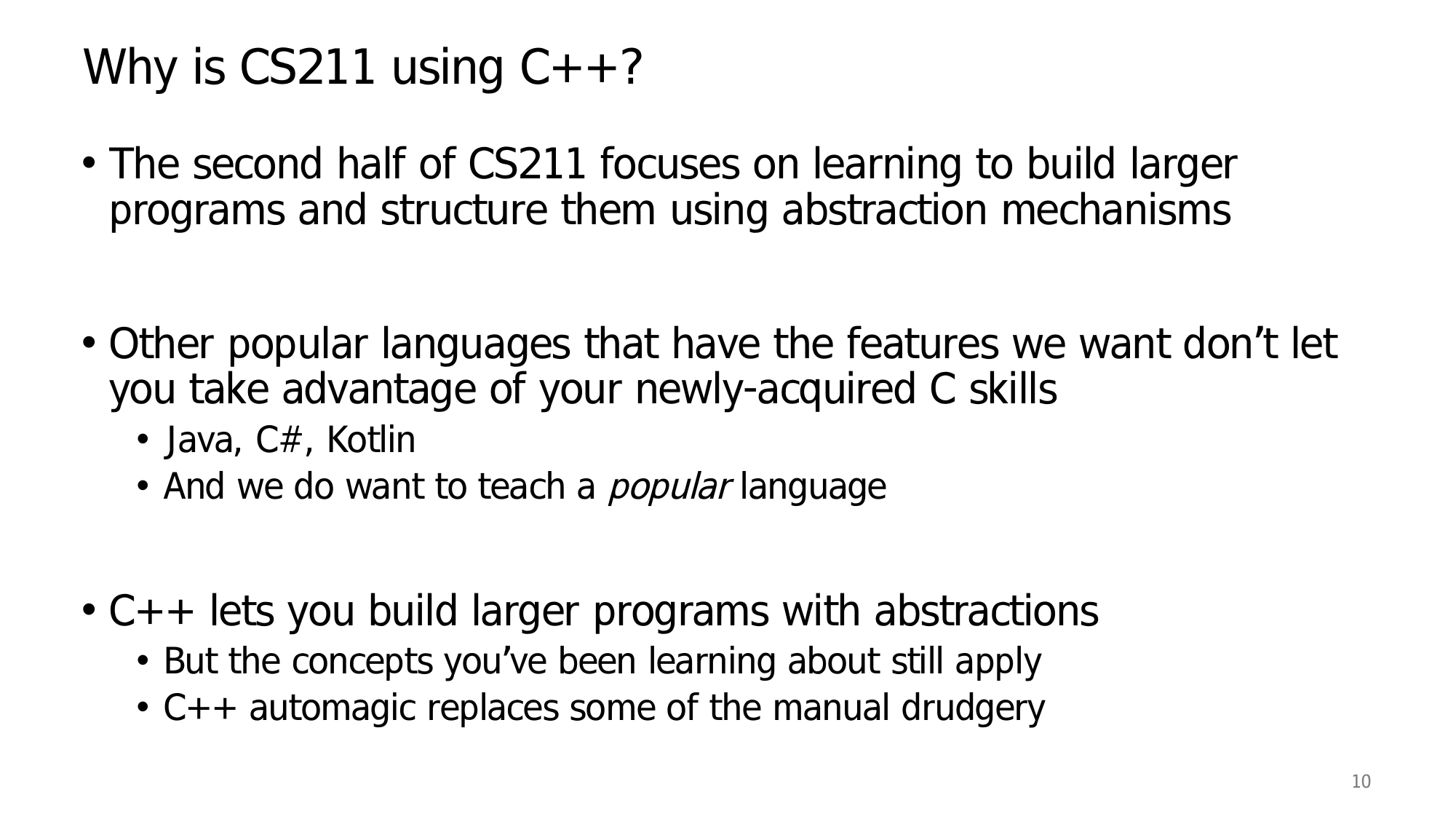

# Why is CS211 using C++?
The second half of CS211 focuses on learning to build larger programs and structure them using abstraction mechanisms

Other popular languages that have the features we want don’t let you take advantage of your newly-acquired C skills
Java, C#, Kotlin
And we do want to teach a popular language

C++ lets you build larger programs with abstractions
But the concepts you’ve been learning about still apply
C++ automagic replaces some of the manual drudgery
10